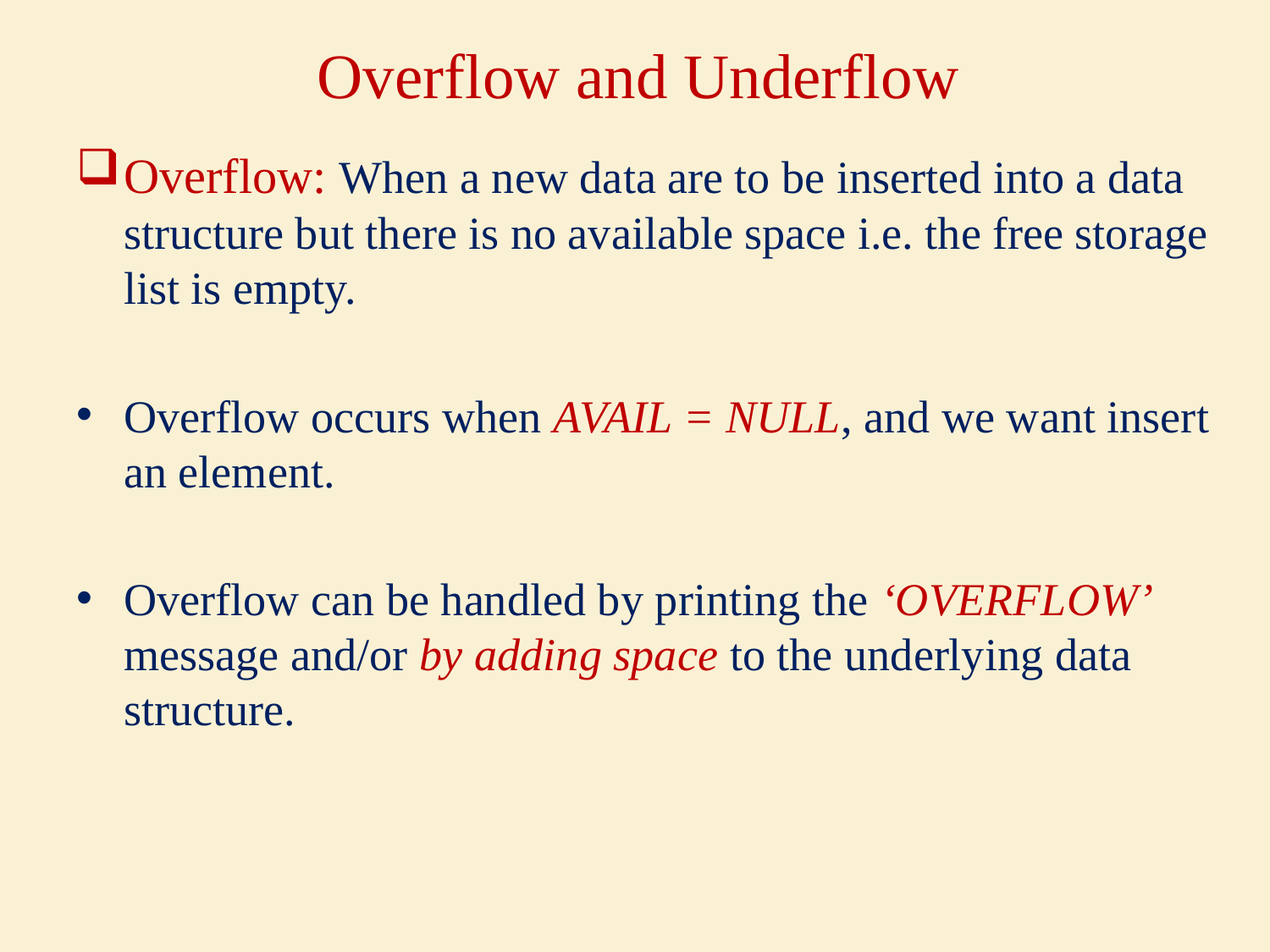

# Overflow and Underflow
Overflow: When a new data are to be inserted into a data structure but there is no available space i.e. the free storage list is empty.

Overflow occurs when AVAIL = NULL, and we want insert an element.

Overflow can be handled by printing the ‘OVERFLOW’ message and/or by adding space to the underlying data structure.